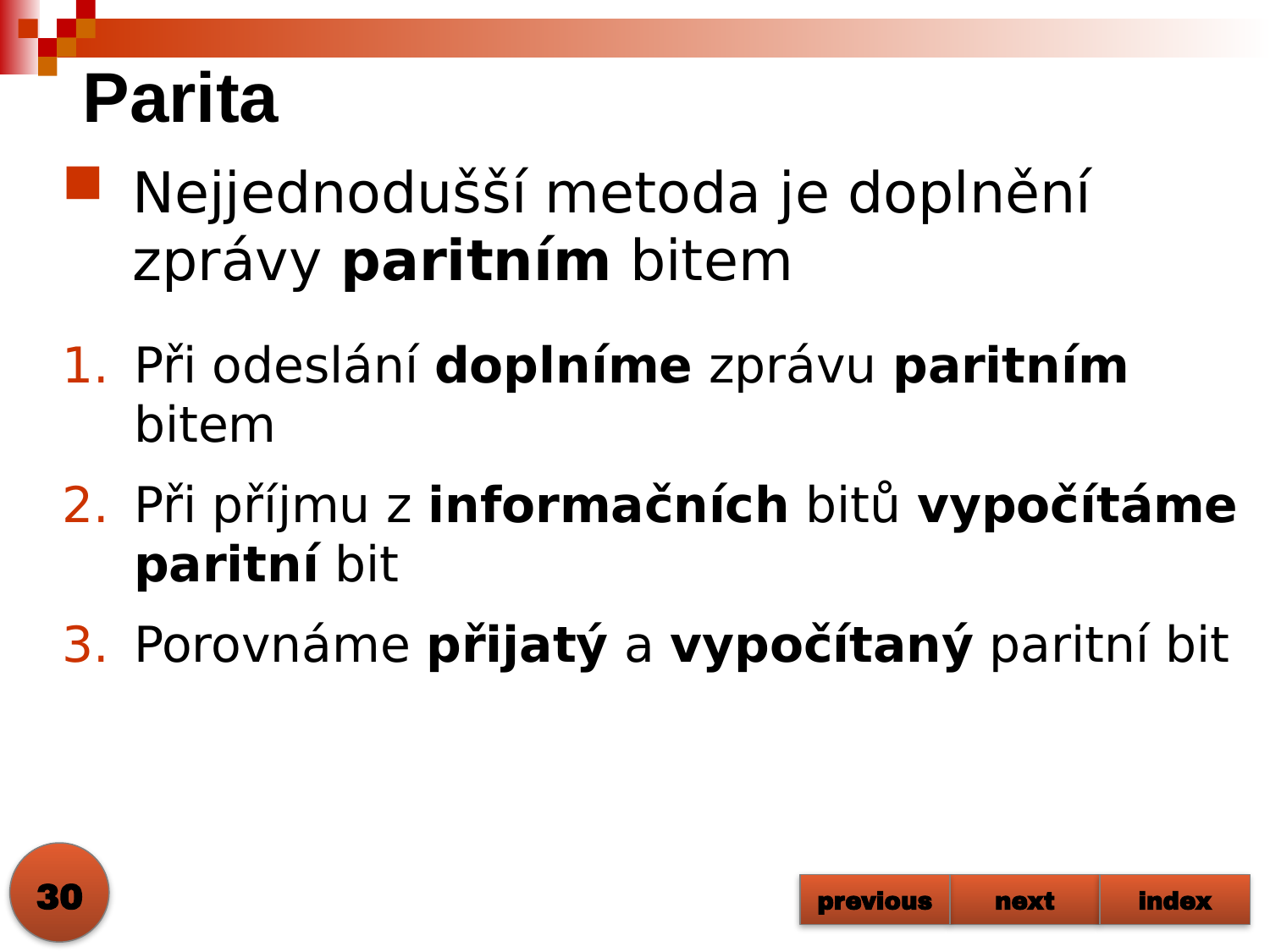

# Parita
Nejjednodušší metoda je doplnění zprávy paritním bitem
Při odeslání doplníme zprávu paritním bitem
Při příjmu z informačních bitů vypočítáme paritní bit
Porovnáme přijatý a vypočítaný paritní bit

30
previous
next
index